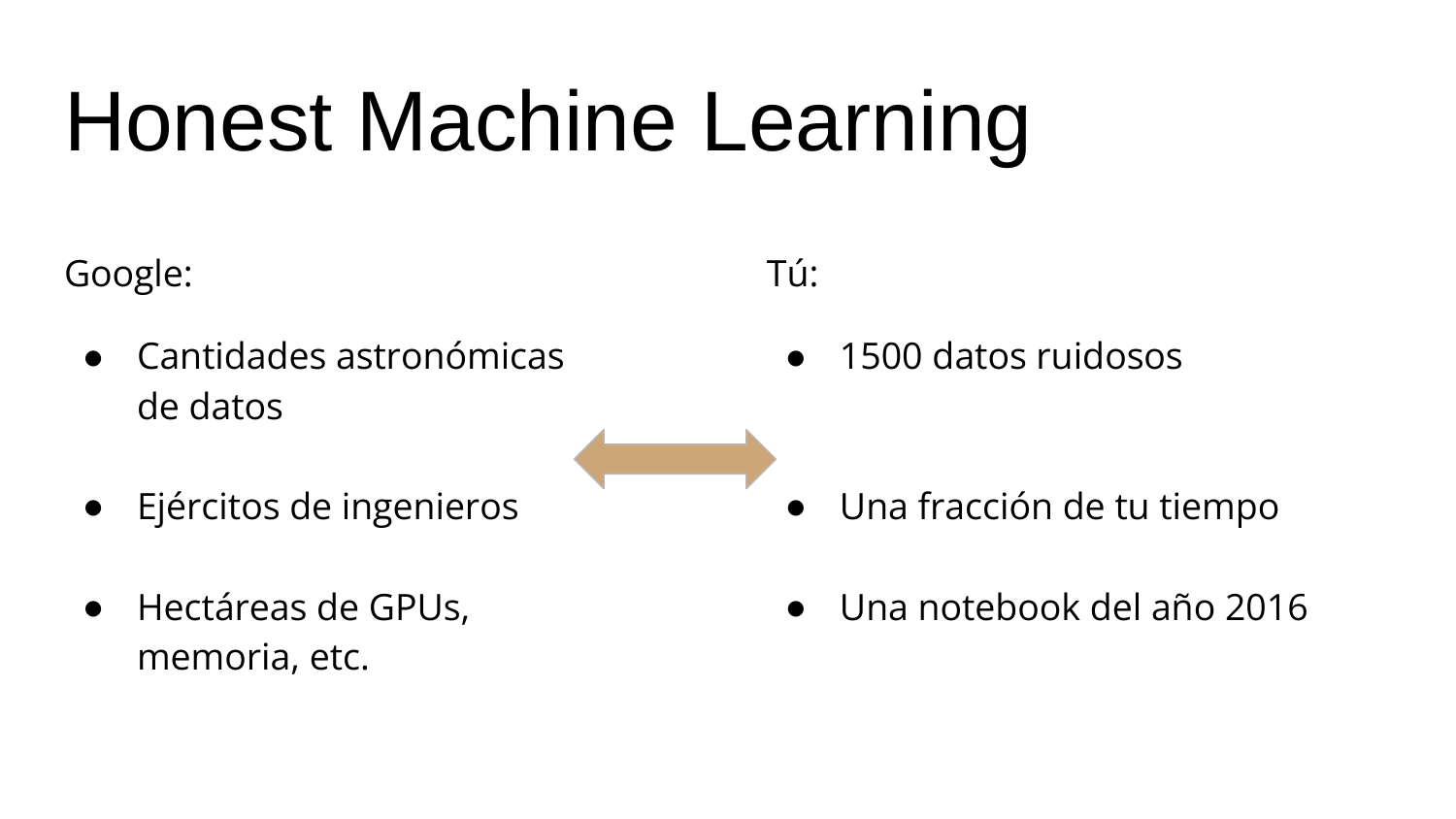

# Honest Machine Learning
Google:
Cantidades astronómicas
de datos
Ejércitos de ingenieros
Hectáreas de GPUs,
memoria, etc.

Tú:
1500 datos ruidosos
Una fracción de tu tiempo
Una notebook del año 2016